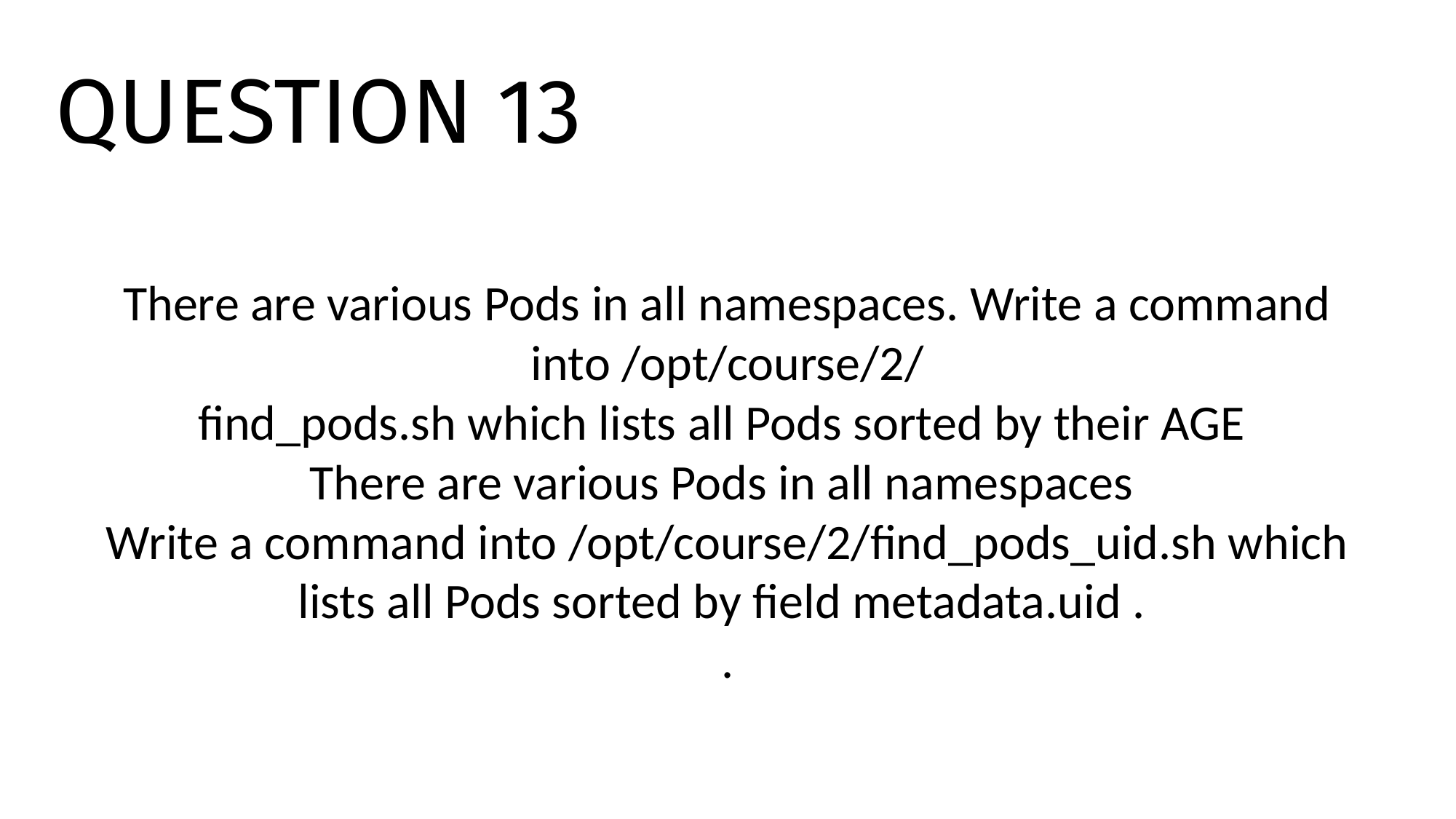

# QUESTION 13
There are various Pods in all namespaces. Write a command into /opt/course/2/
find_pods.sh which lists all Pods sorted by their AGE
There are various Pods in all namespaces
Write a command into /opt/course/2/find_pods_uid.sh which lists all Pods sorted by field metadata.uid .
.